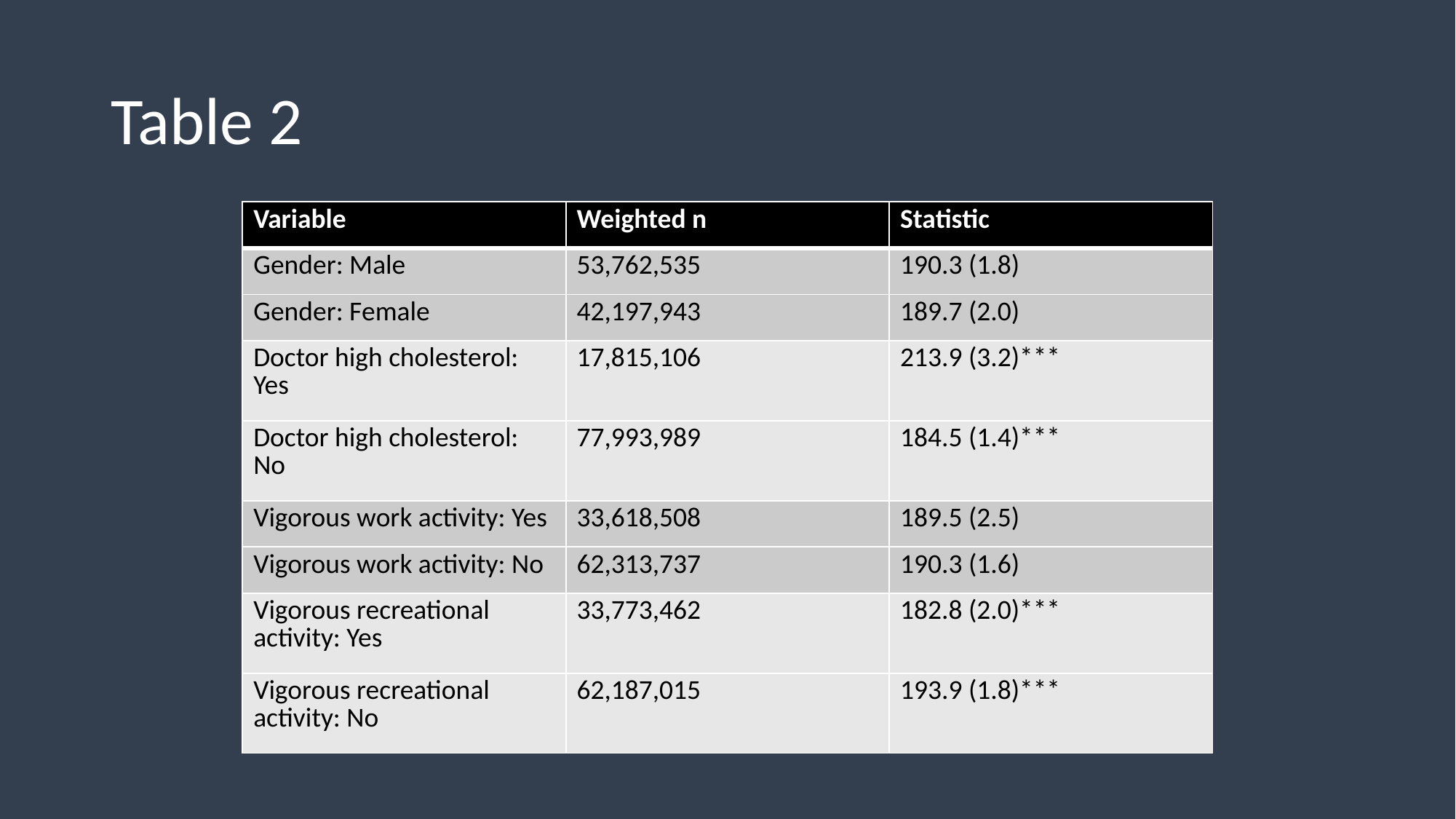

# Table 2
| Variable | Weighted n | Statistic |
| --- | --- | --- |
| Gender: Male | 53,762,535 | 190.3 (1.8) |
| Gender: Female | 42,197,943 | 189.7 (2.0) |
| Doctor high cholesterol: Yes | 17,815,106 | 213.9 (3.2)\*\*\* |
| Doctor high cholesterol: No | 77,993,989 | 184.5 (1.4)\*\*\* |
| Vigorous work activity: Yes | 33,618,508 | 189.5 (2.5) |
| Vigorous work activity: No | 62,313,737 | 190.3 (1.6) |
| Vigorous recreational activity: Yes | 33,773,462 | 182.8 (2.0)\*\*\* |
| Vigorous recreational activity: No | 62,187,015 | 193.9 (1.8)\*\*\* |